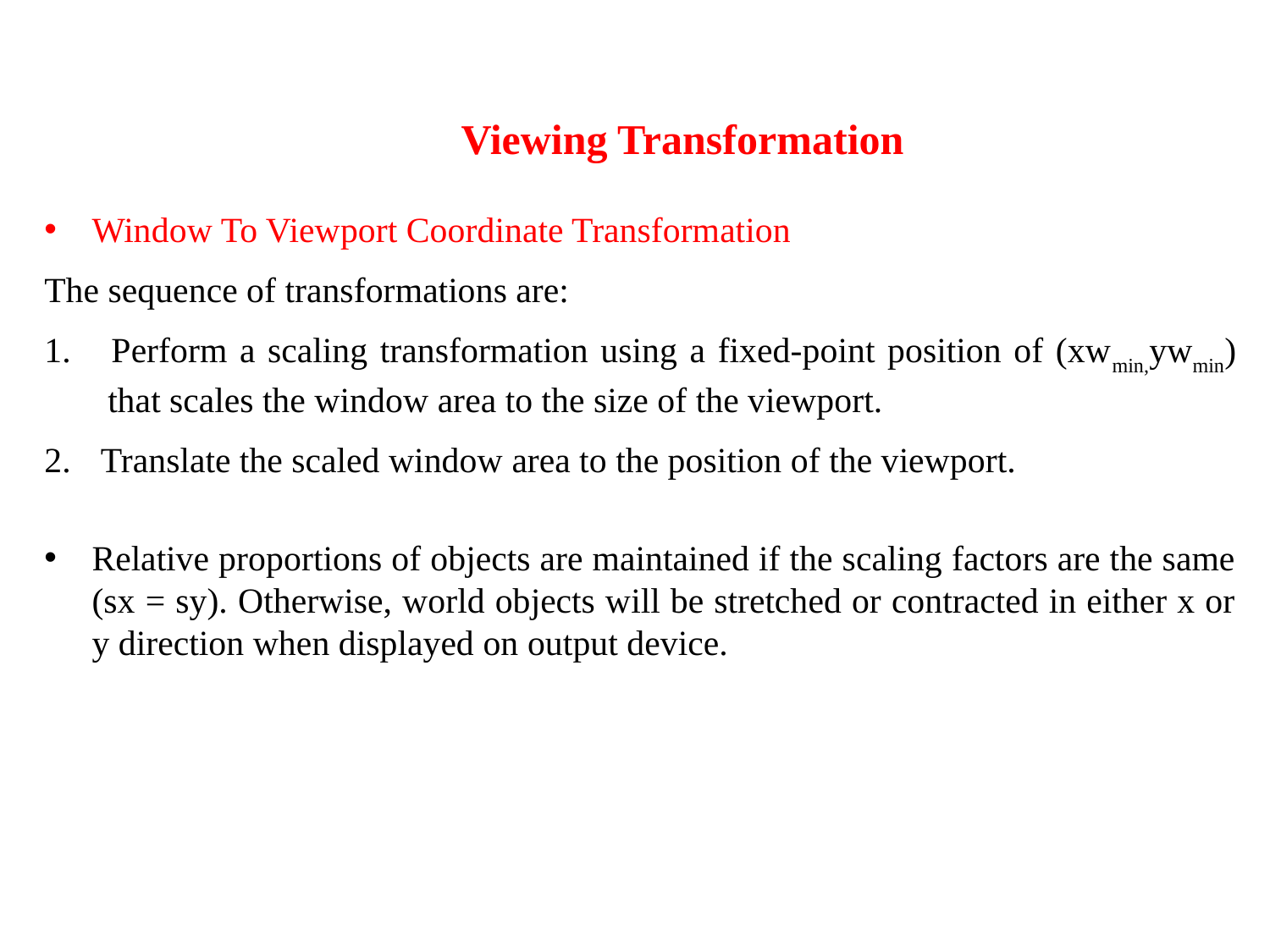

# Viewing Transformation
Window To Viewport Coordinate Transformation
The sequence of transformations are:
1. 	Perform a scaling transformation using a fixed-point position of (xwmin,ywmin) that scales the window area to the size of the viewport.
2. 	Translate the scaled window area to the position of the viewport.

Relative proportions of objects are maintained if the scaling factors are the same (sx = sy). Otherwise, world objects will be stretched or contracted in either x or y direction when displayed on output device.